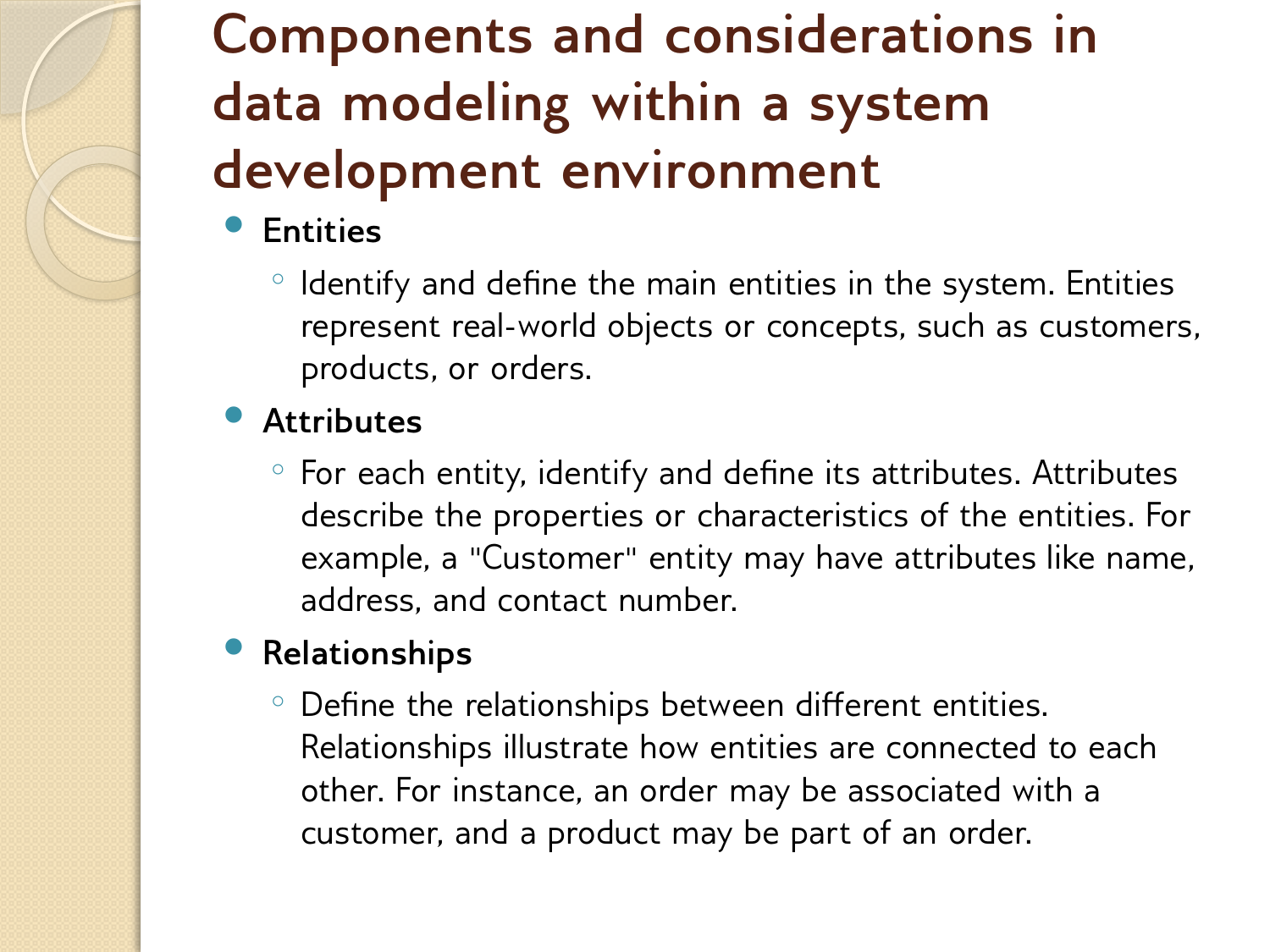

# Components and considerations in data modeling within a system development environment
Entities
Identify and define the main entities in the system. Entities represent real-world objects or concepts, such as customers, products, or orders.
Attributes
For each entity, identify and define its attributes. Attributes describe the properties or characteristics of the entities. For example, a "Customer" entity may have attributes like name, address, and contact number.
Relationships
Define the relationships between different entities. Relationships illustrate how entities are connected to each other. For instance, an order may be associated with a customer, and a product may be part of an order.